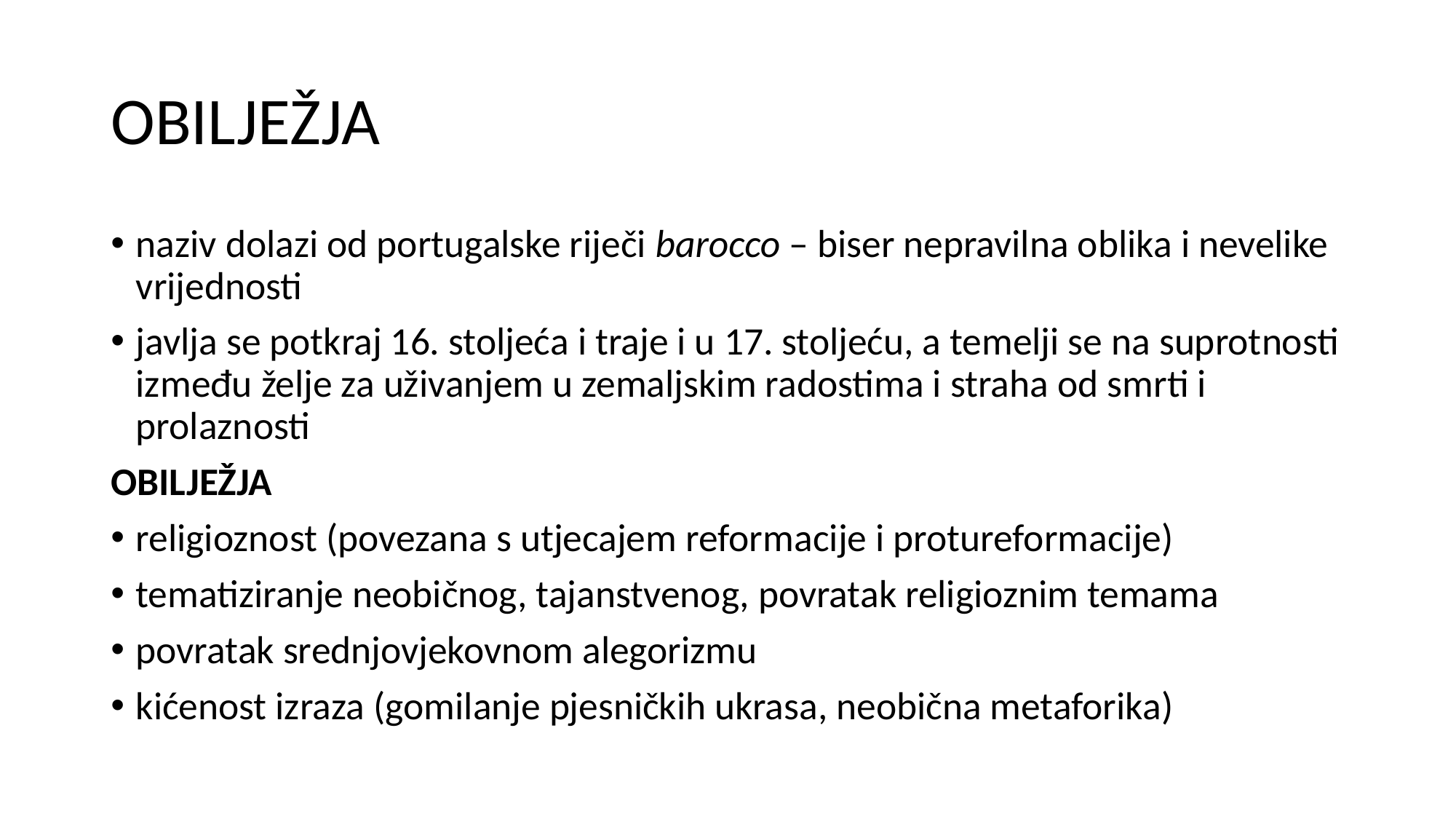

# OBILJEŽJA
naziv dolazi od portugalske riječi barocco – biser nepravilna oblika i nevelike vrijednosti
javlja se potkraj 16. stoljeća i traje i u 17. stoljeću, a temelji se na suprotnosti između želje za uživanjem u zemaljskim radostima i straha od smrti i prolaznosti
OBILJEŽJA
religioznost (povezana s utjecajem reformacije i protureformacije)
tematiziranje neobičnog, tajanstvenog, povratak religioznim temama
povratak srednjovjekovnom alegorizmu
kićenost izraza (gomilanje pjesničkih ukrasa, neobična metaforika)